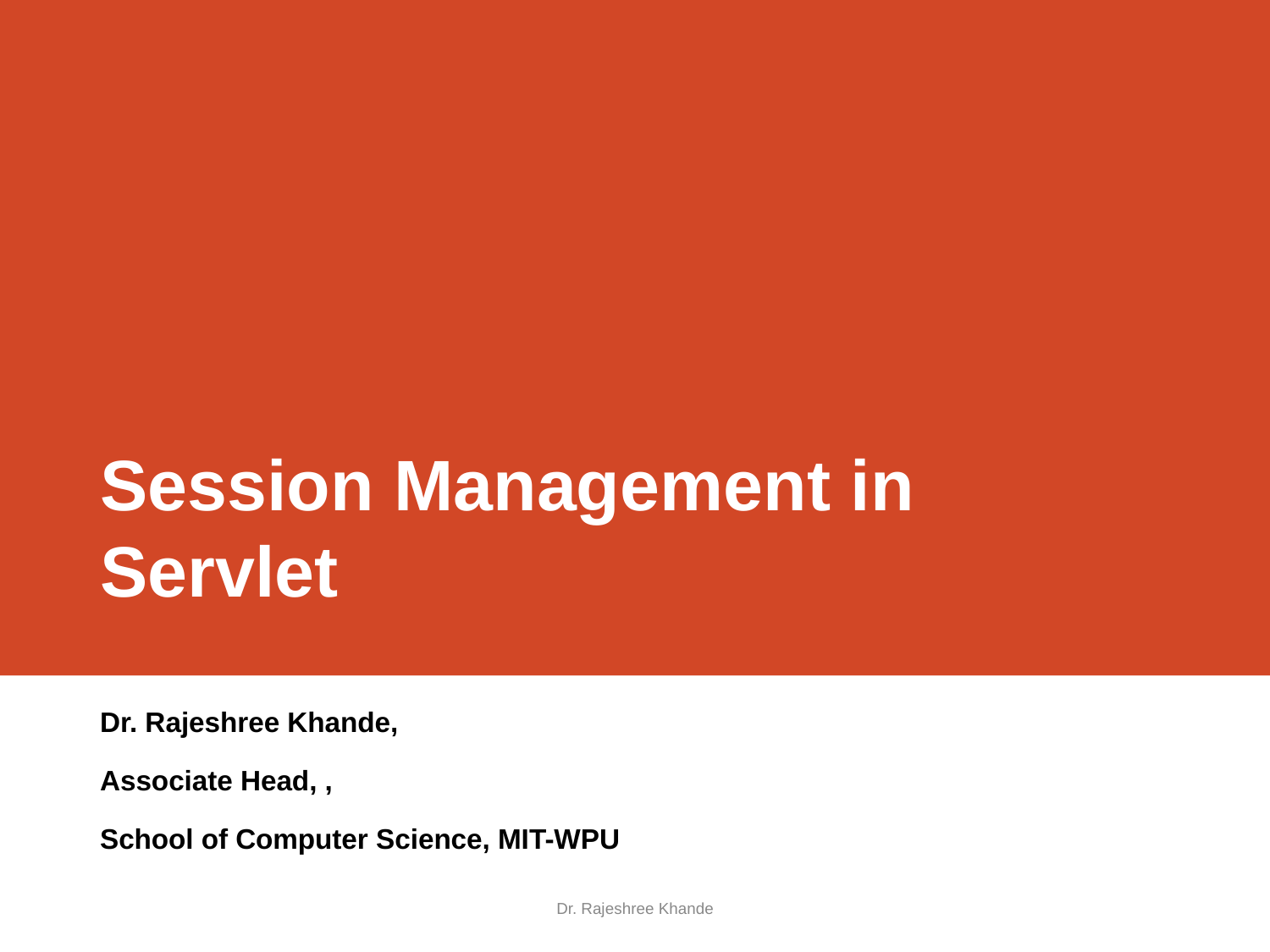

# Session Management in Servlet
Dr. Rajeshree Khande,
Associate Head, ,
School of Computer Science, MIT-WPU
Dr. Rajeshree Khande